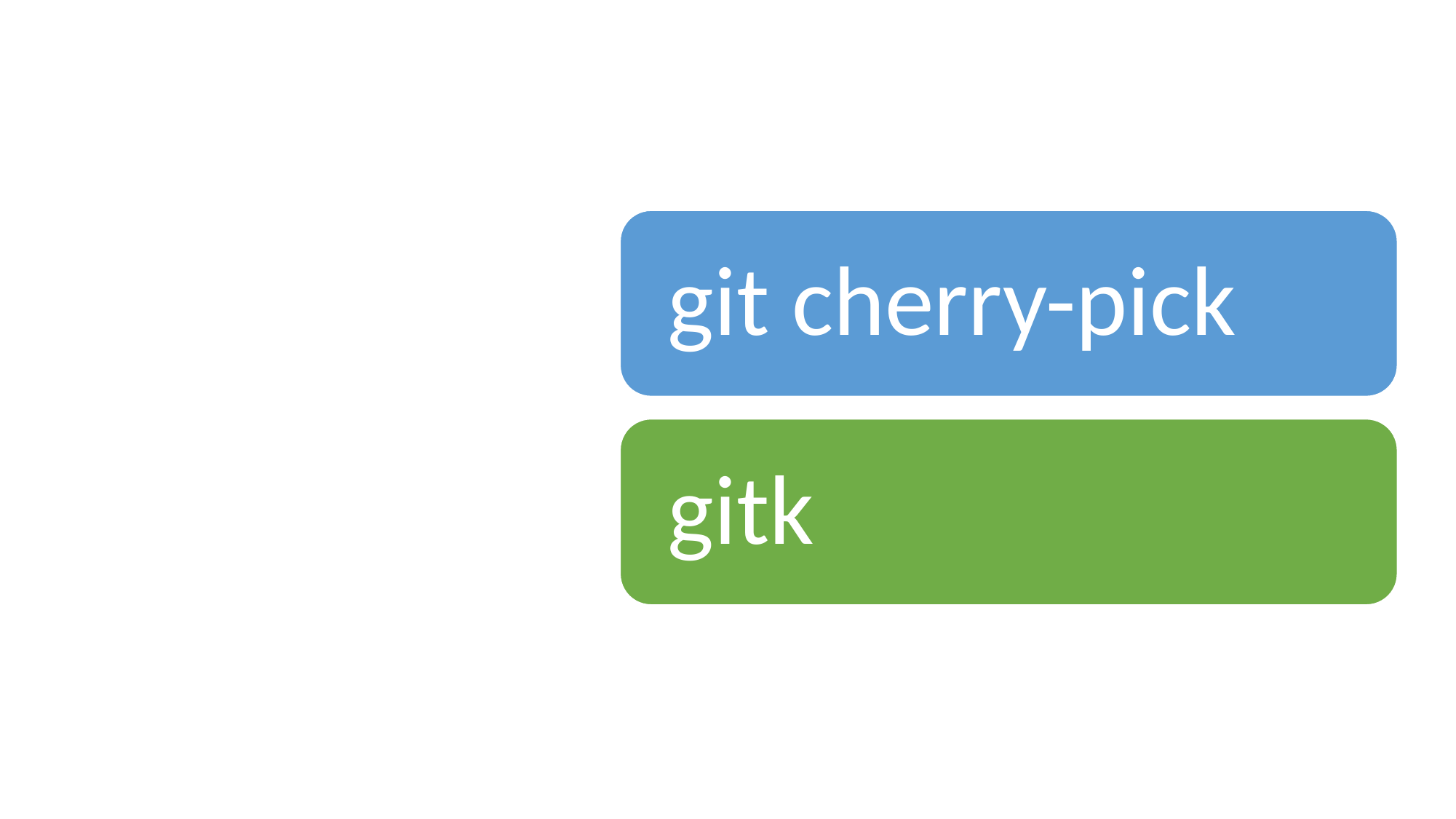

git cherry-pick
gitk
# Ve diğer git komutları